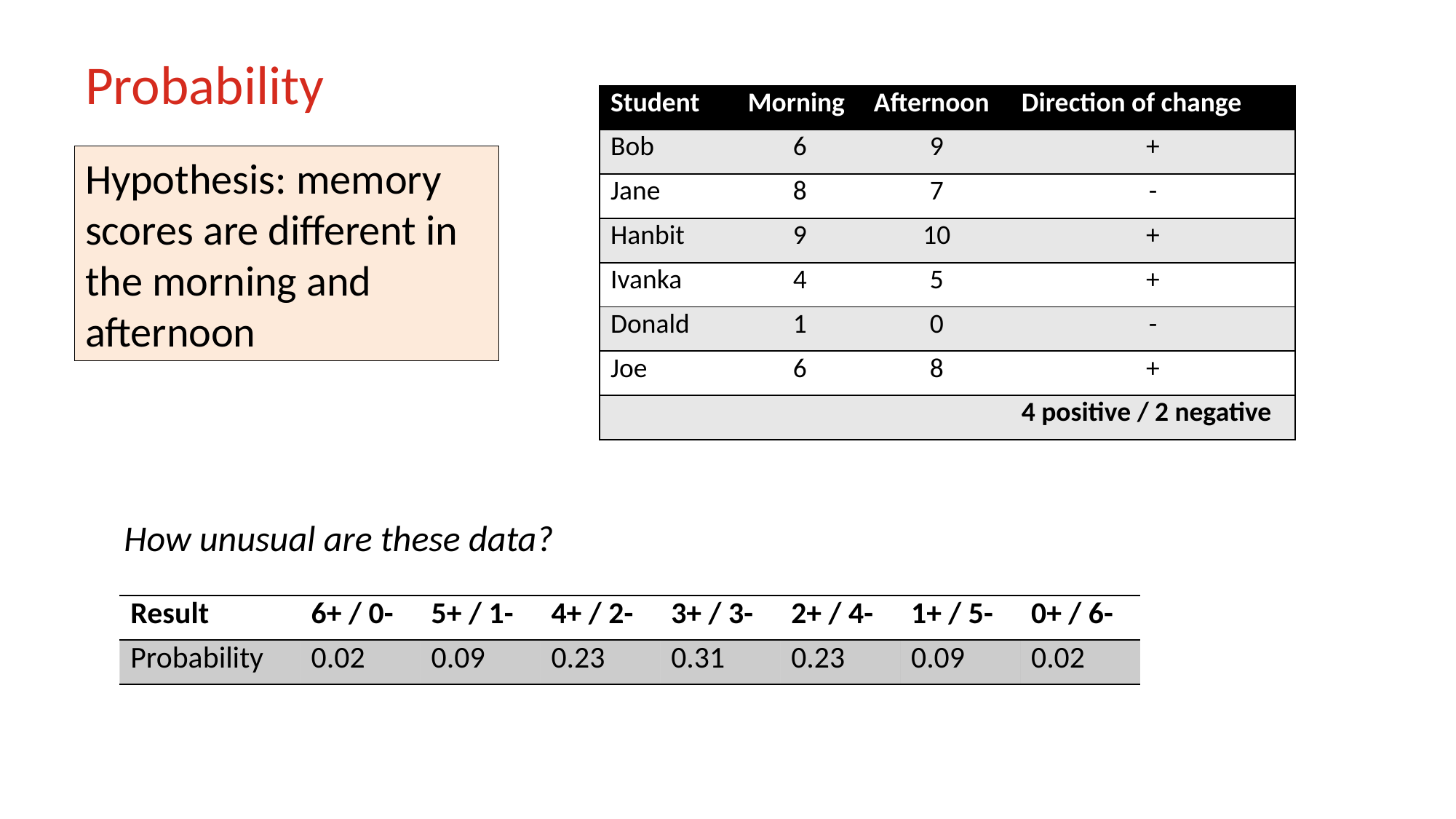

# Probability
| Student | Morning | Afternoon | Direction of change |
| --- | --- | --- | --- |
| Bob | 6 | 9 | + |
| Jane | 8 | 7 | - |
| Hanbit | 9 | 10 | + |
| Ivanka | 4 | 5 | + |
| Donald | 1 | 0 | - |
| Joe | 6 | 8 | + |
|  |  |  | 4 positive / 2 negative |
Hypothesis: memory scores are different in the morning and afternoon
How unusual are these data?
| Result | 6+ / 0- | 5+ / 1- | 4+ / 2- | 3+ / 3- | 2+ / 4- | 1+ / 5- | 0+ / 6- |
| --- | --- | --- | --- | --- | --- | --- | --- |
| Probability | 0.02 | 0.09 | 0.23 | 0.31 | 0.23 | 0.09 | 0.02 |